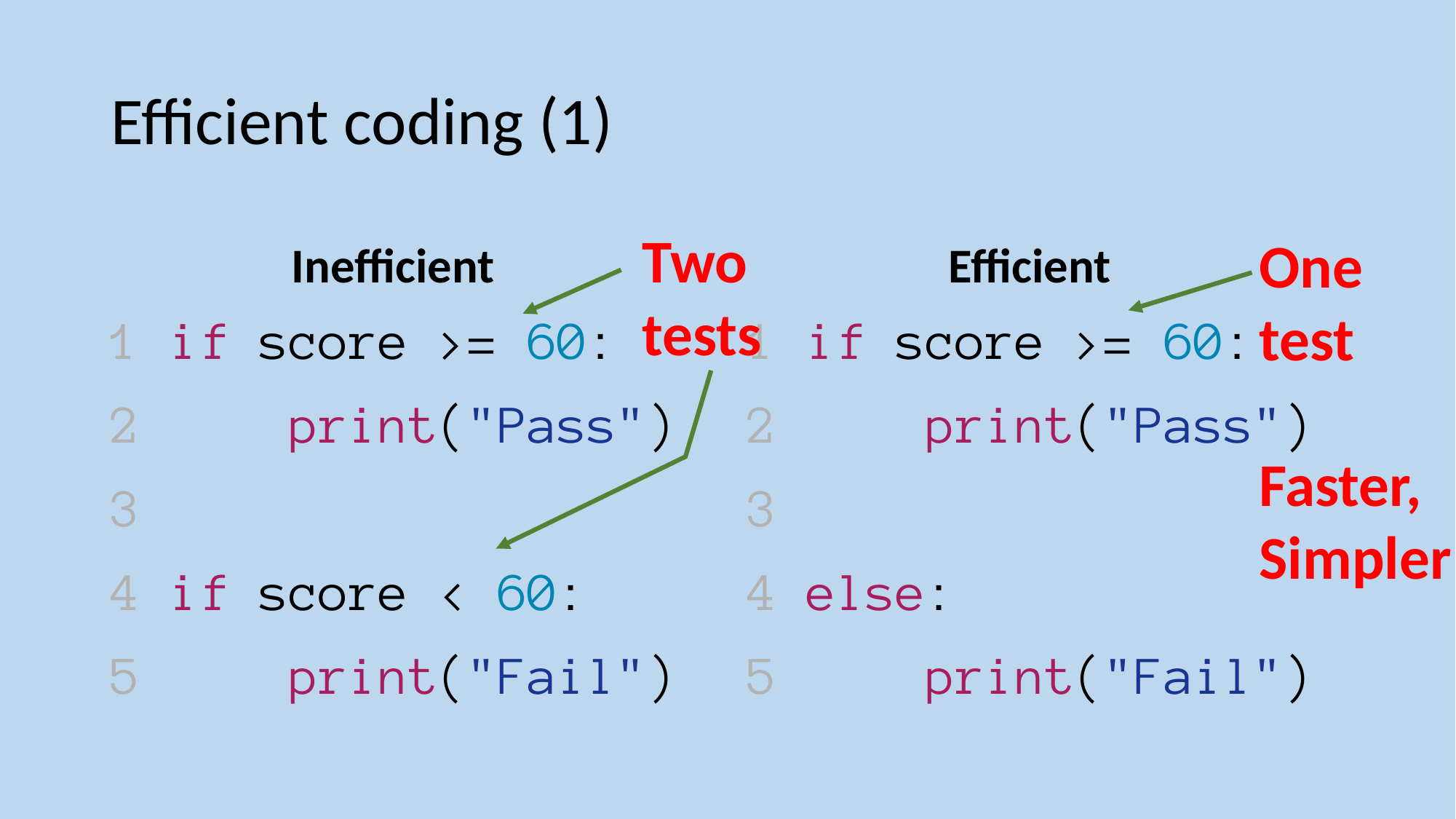

# Efficient coding (1)
Inefficient
Efficient
Two
tests
One
test

Faster,
Simpler
1 if score >= 60:
2     print("Pass")
3
4 if score < 60:
5     print("Fail")
1 if score >= 60:
2     print("Pass")
3
4 else:
5     print("Fail")